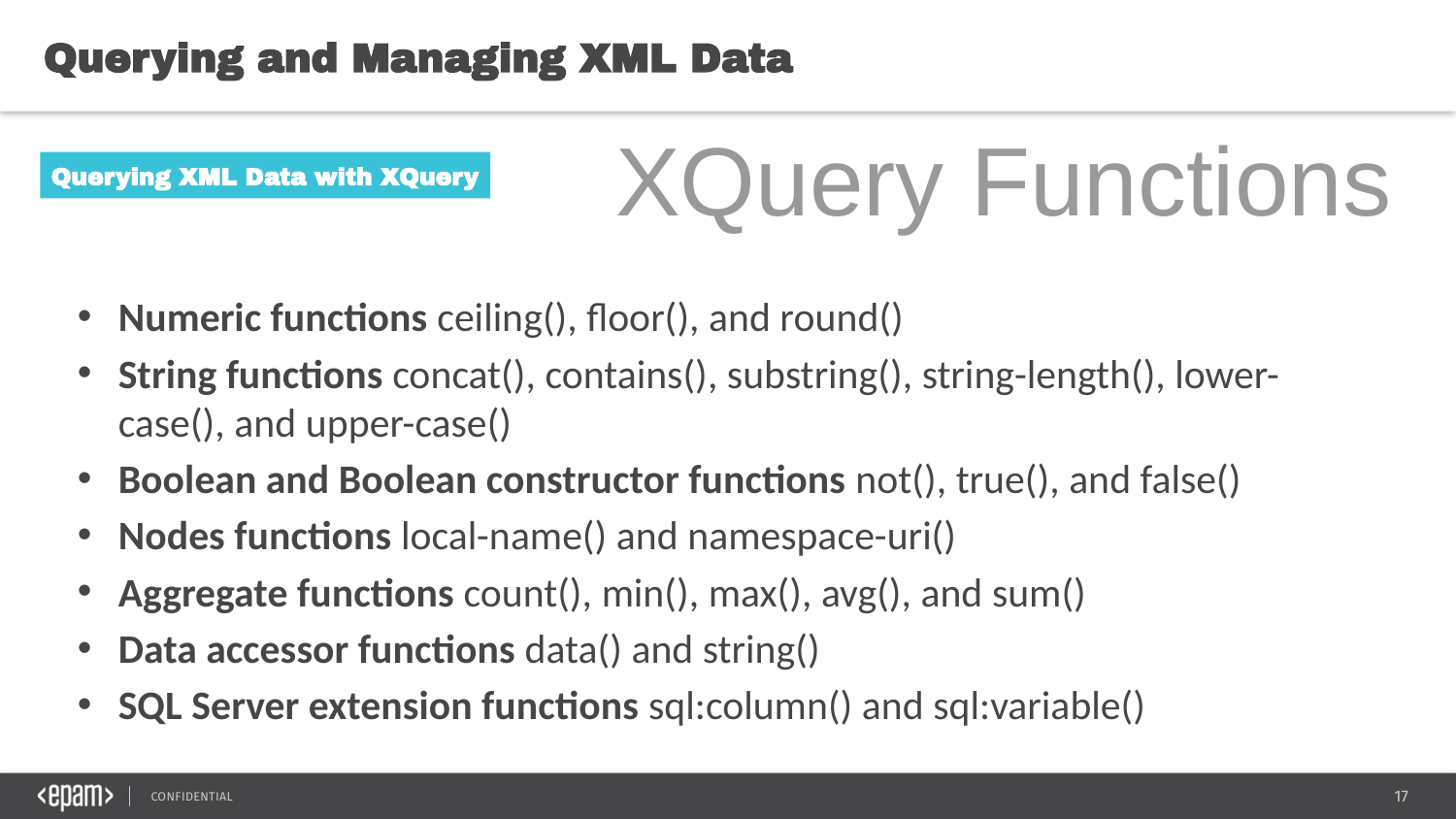

Querying and Managing XML Data
XQuery Functions
Querying XML Data with XQuery
Numeric functions ceiling(), floor(), and round()
String functions concat(), contains(), substring(), string-length(), lower-case(), and upper-case()
Boolean and Boolean constructor functions not(), true(), and false()
Nodes functions local-name() and namespace-uri()
Aggregate functions count(), min(), max(), avg(), and sum()
Data accessor functions data() and string()
SQL Server extension functions sql:column() and sql:variable()